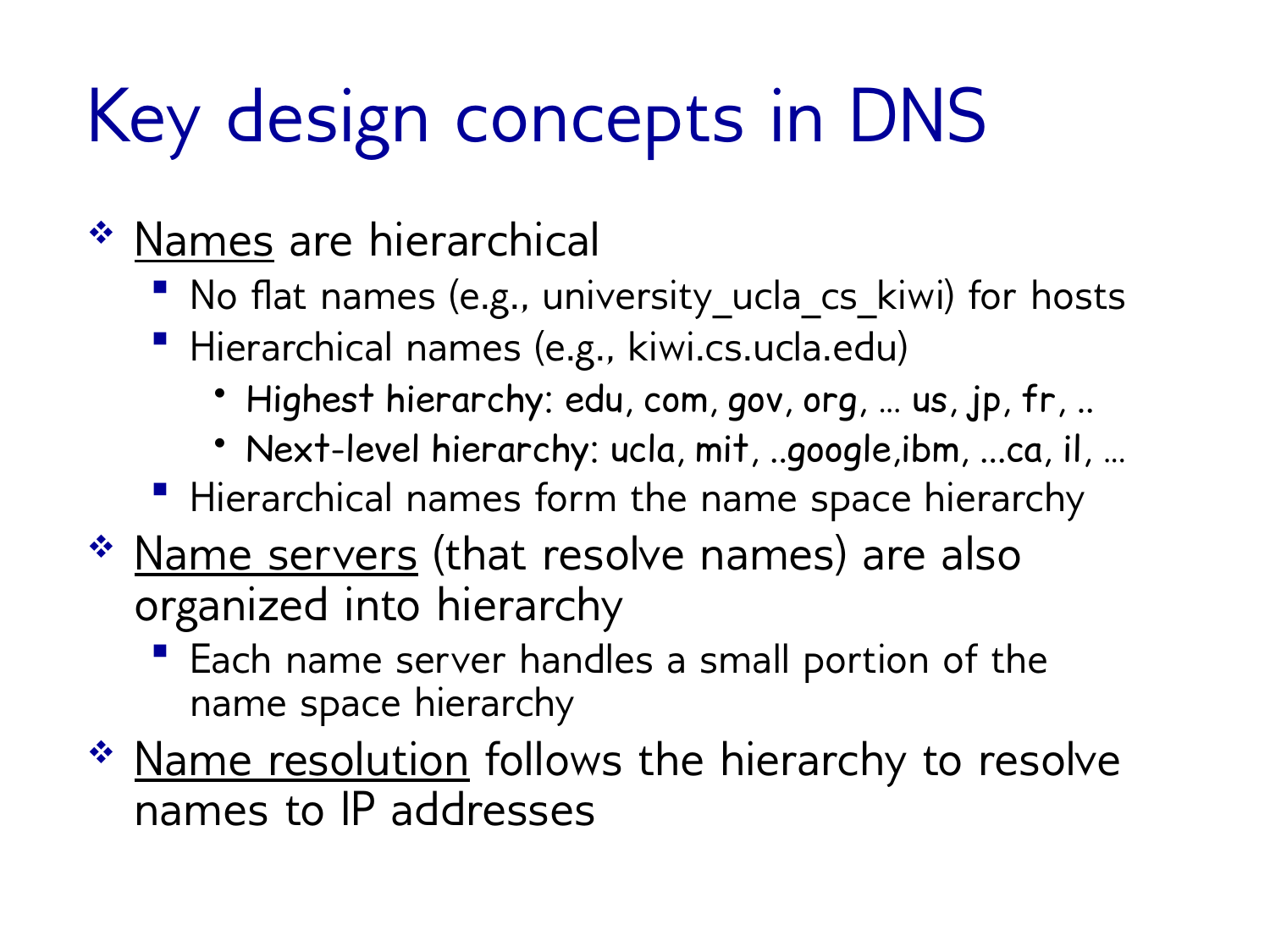

# Key design concepts in DNS
Names are hierarchical
No flat names (e.g., university_ucla_cs_kiwi) for hosts
Hierarchical names (e.g., kiwi.cs.ucla.edu)
Highest hierarchy: edu, com, gov, org, … us, jp, fr, ..
Next-level hierarchy: ucla, mit, ..google,ibm, ...ca, il, …
Hierarchical names form the name space hierarchy
Name servers (that resolve names) are also organized into hierarchy
Each name server handles a small portion of the name space hierarchy
Name resolution follows the hierarchy to resolve names to IP addresses